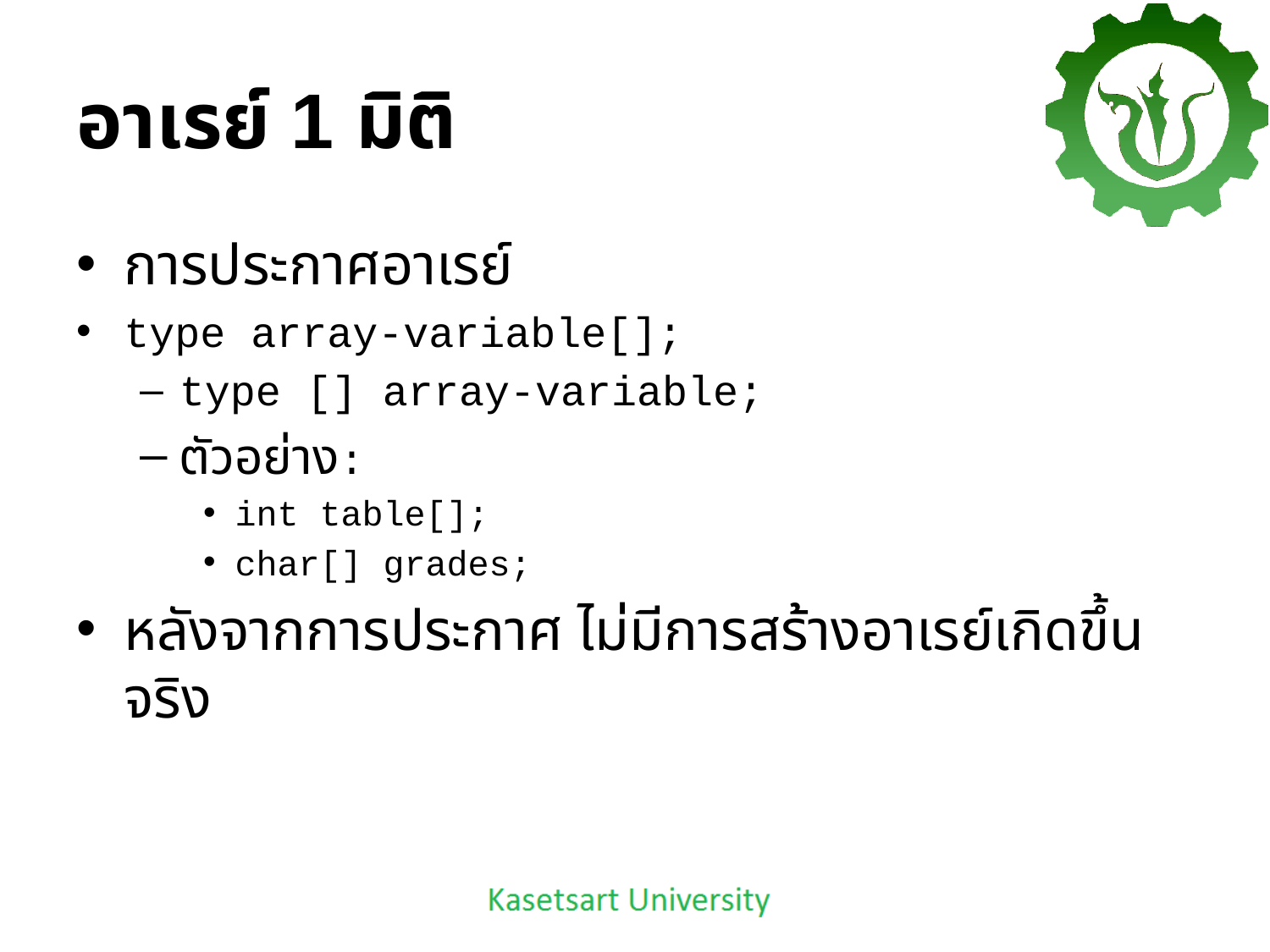

# อาเรย์ 1 มิติ
การประกาศอาเรย์
type array-variable[];
type [] array-variable;
ตัวอย่าง:
int table[];
char[] grades;
หลังจากการประกาศ ไม่มีการสร้างอาเรย์เกิดขึ้นจริง